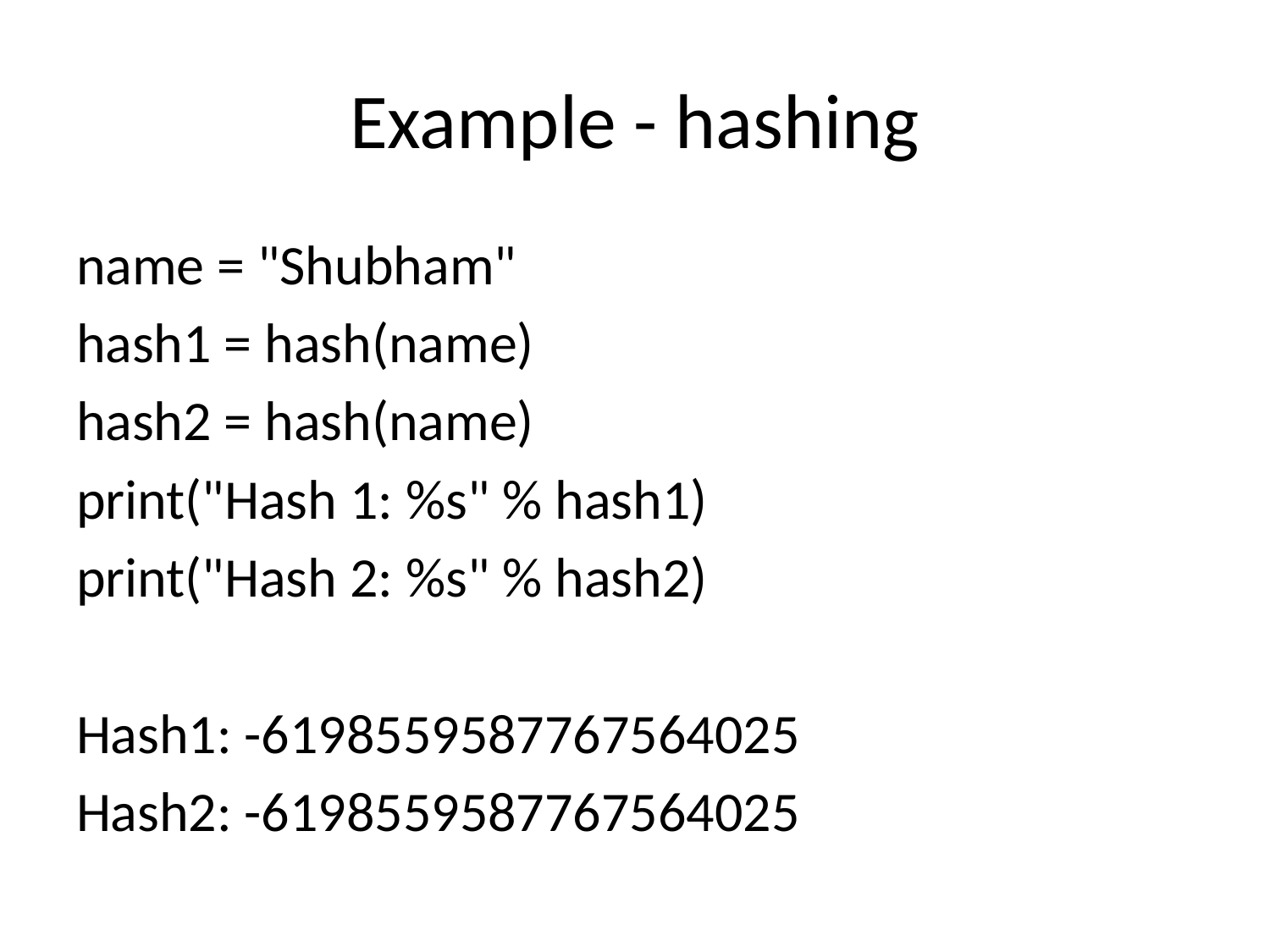

# Example - hashing
name = "Shubham"
hash1 = hash(name)
hash2 = hash(name)
print("Hash 1: %s" % hash1)
print("Hash 2: %s" % hash2)

Hash1: -6198559587767564025
Hash2: -6198559587767564025